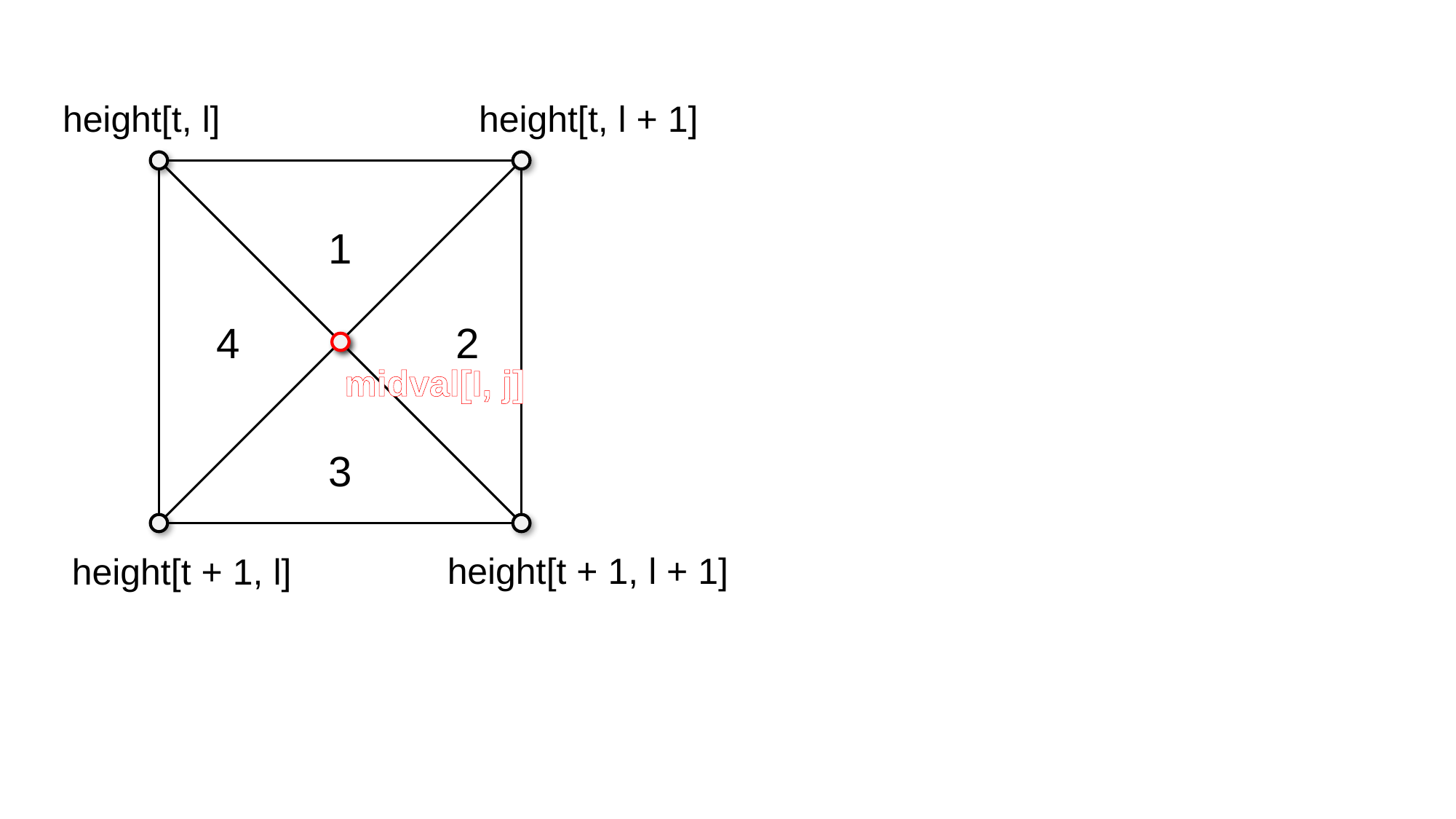

height[t, l]
height[t, l + 1]

1
4
2

midval[I, j]
3

height[t + 1, l + 1]
height[t + 1, l]